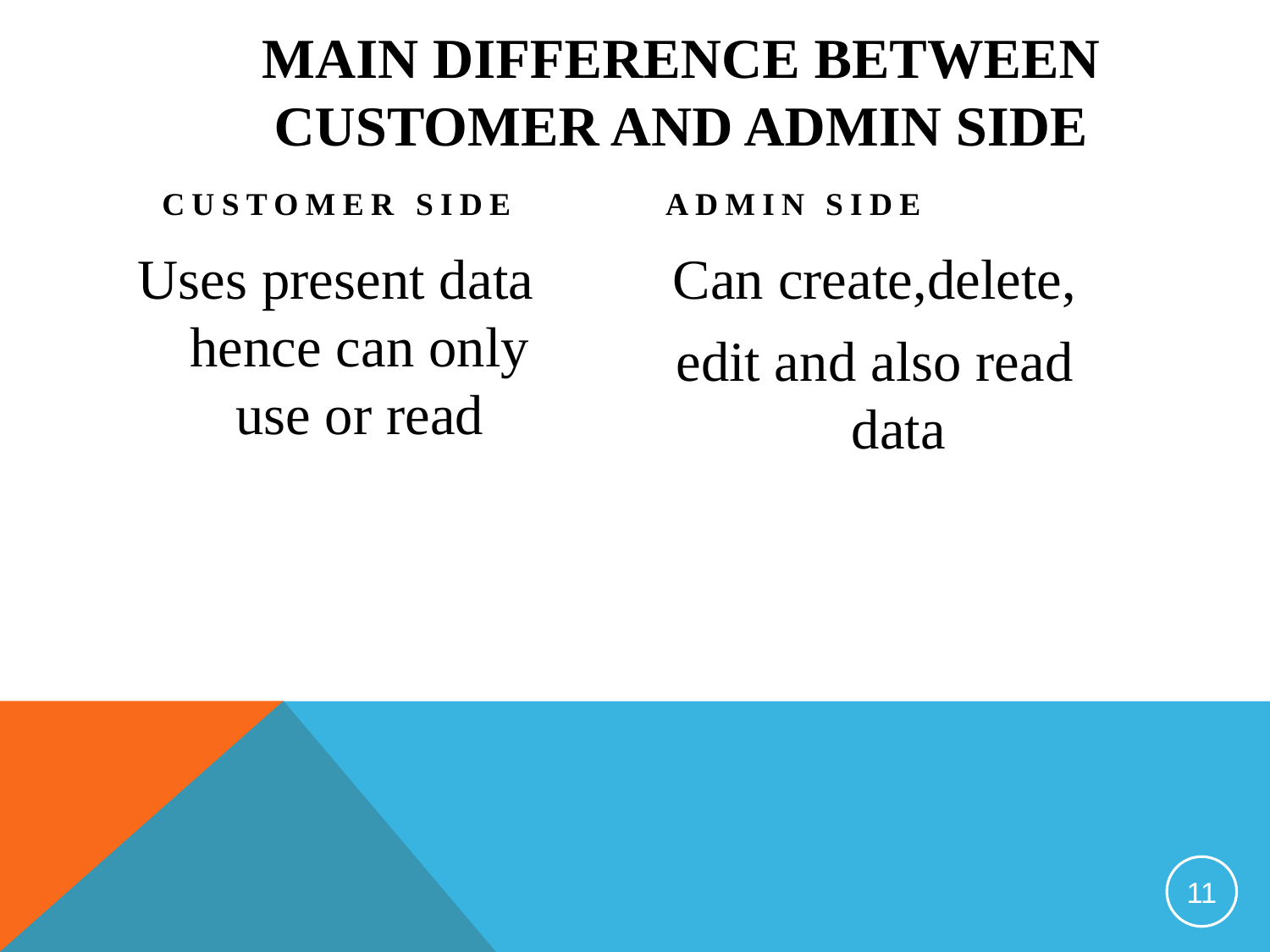

# Main difference between customer and admin side
Customer Side
Admin Side
Uses present data hence can only use or read
Can create,delete,
edit and also read data
11